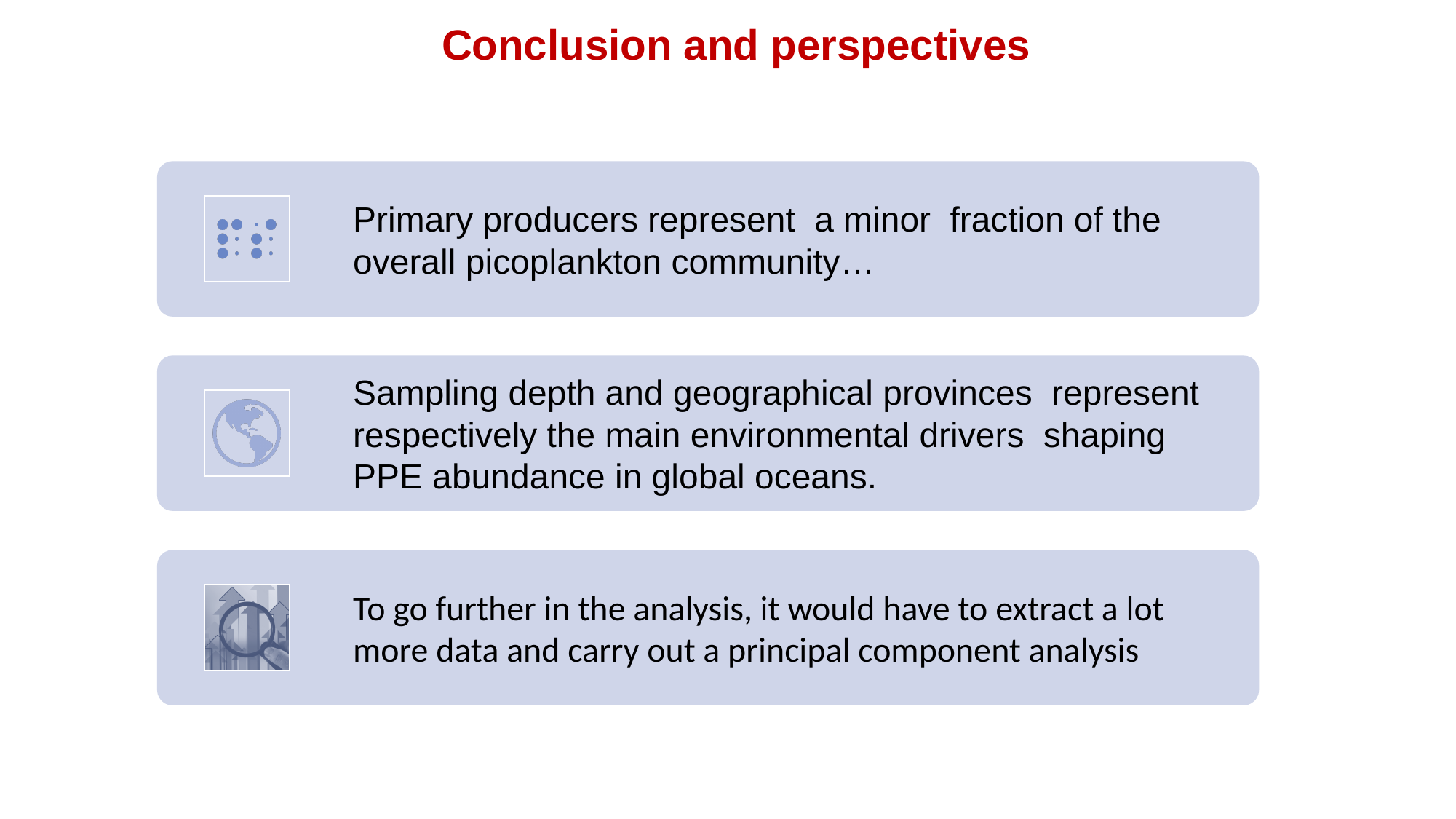

Conclusion and perspectives
Primary producers represent  a minor  fraction of the overall picoplankton community…
Sampling depth and geographical provinces  represent  respectively the main environmental drivers  shaping PPE abundance in global oceans.
To go further in the analysis, it would have to extract a lot more data and carry out a principal component analysis